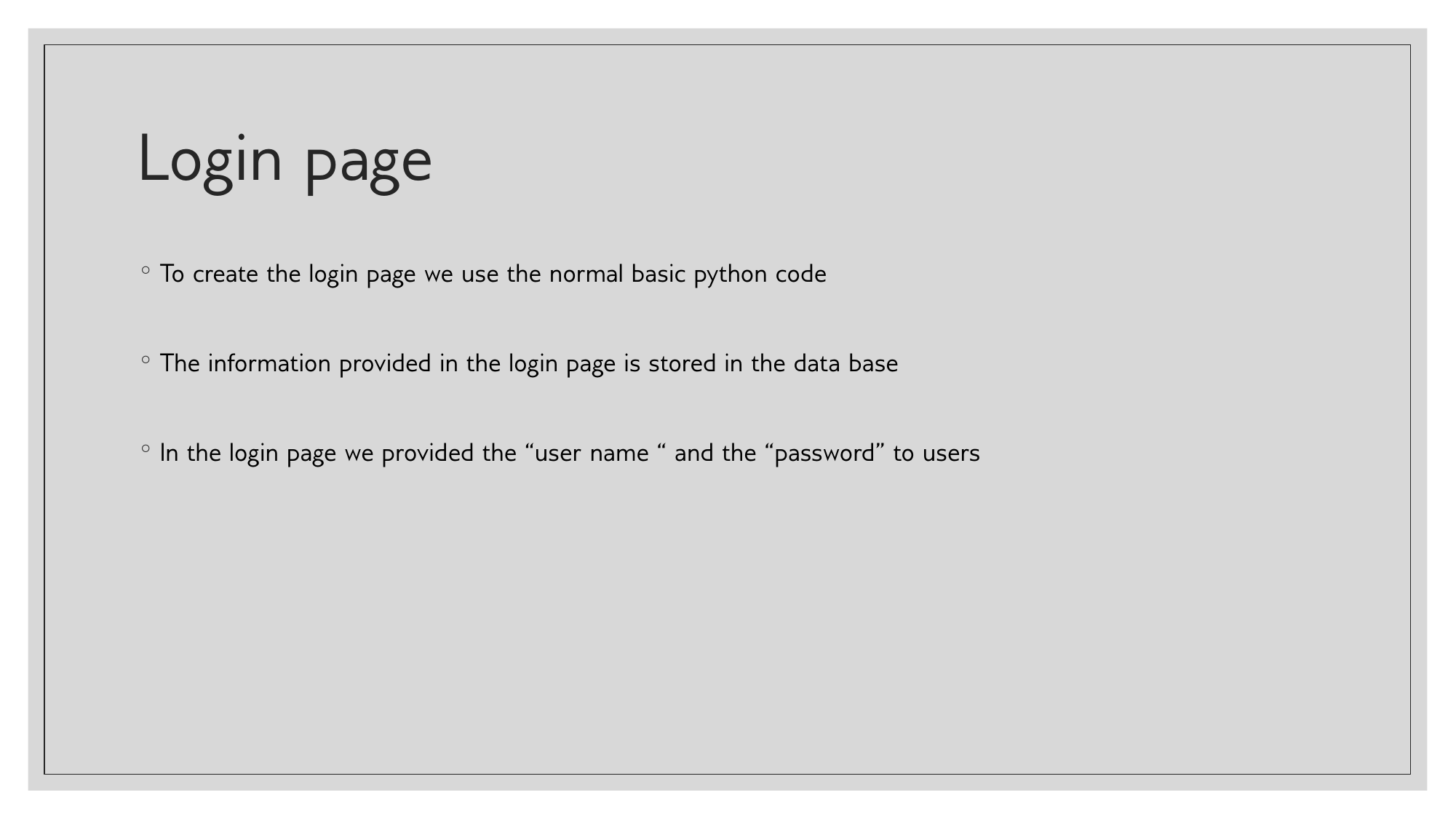

# Login page
To create the login page we use the normal basic python code

The information provided in the login page is stored in the data base

In the login page we provided the “user name “ and the “password” to users